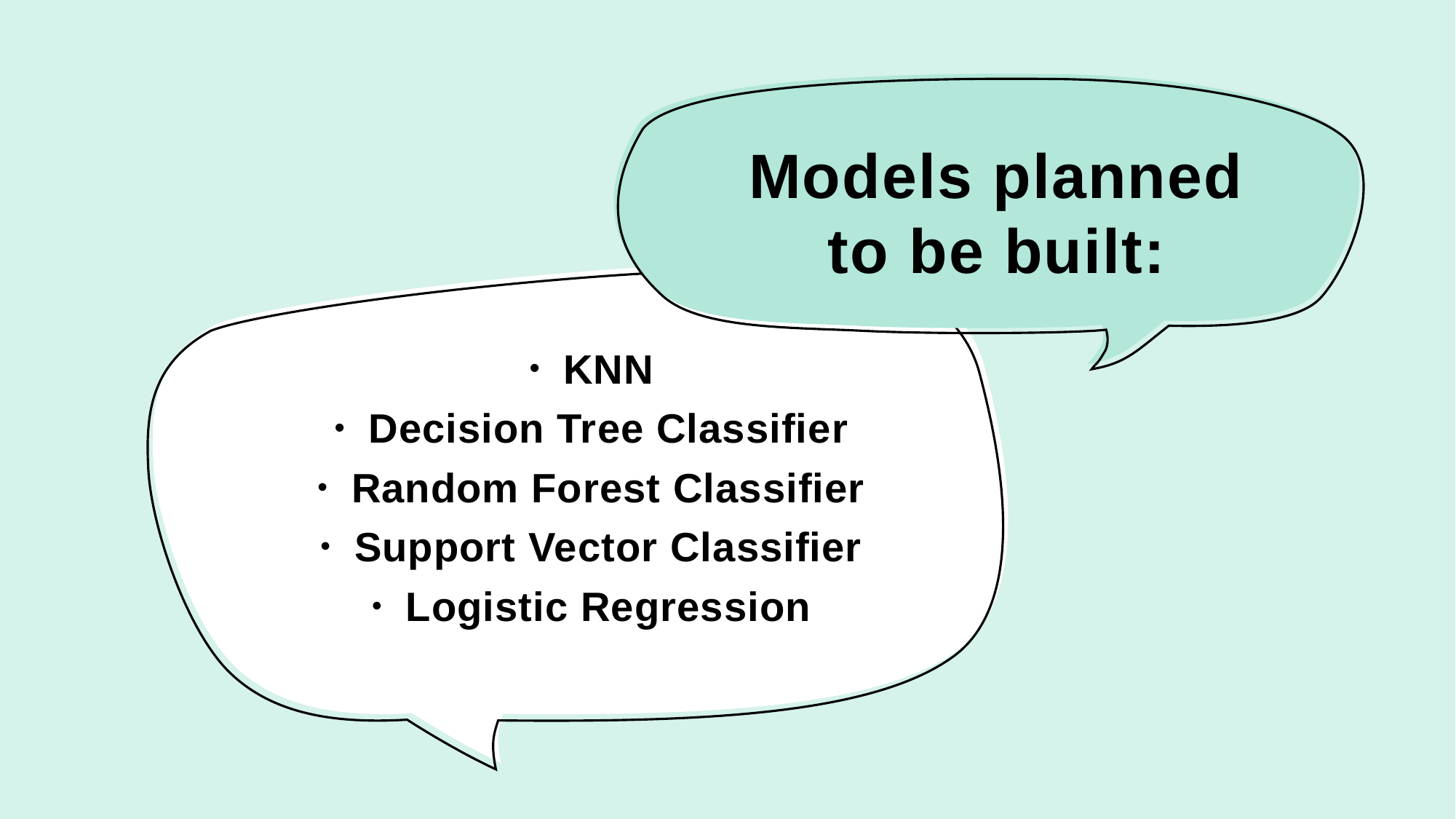

# Models planned to be built:

KNN
Decision Tree Classifier
Random Forest Classifier
Support Vector Classifier
Logistic Regression